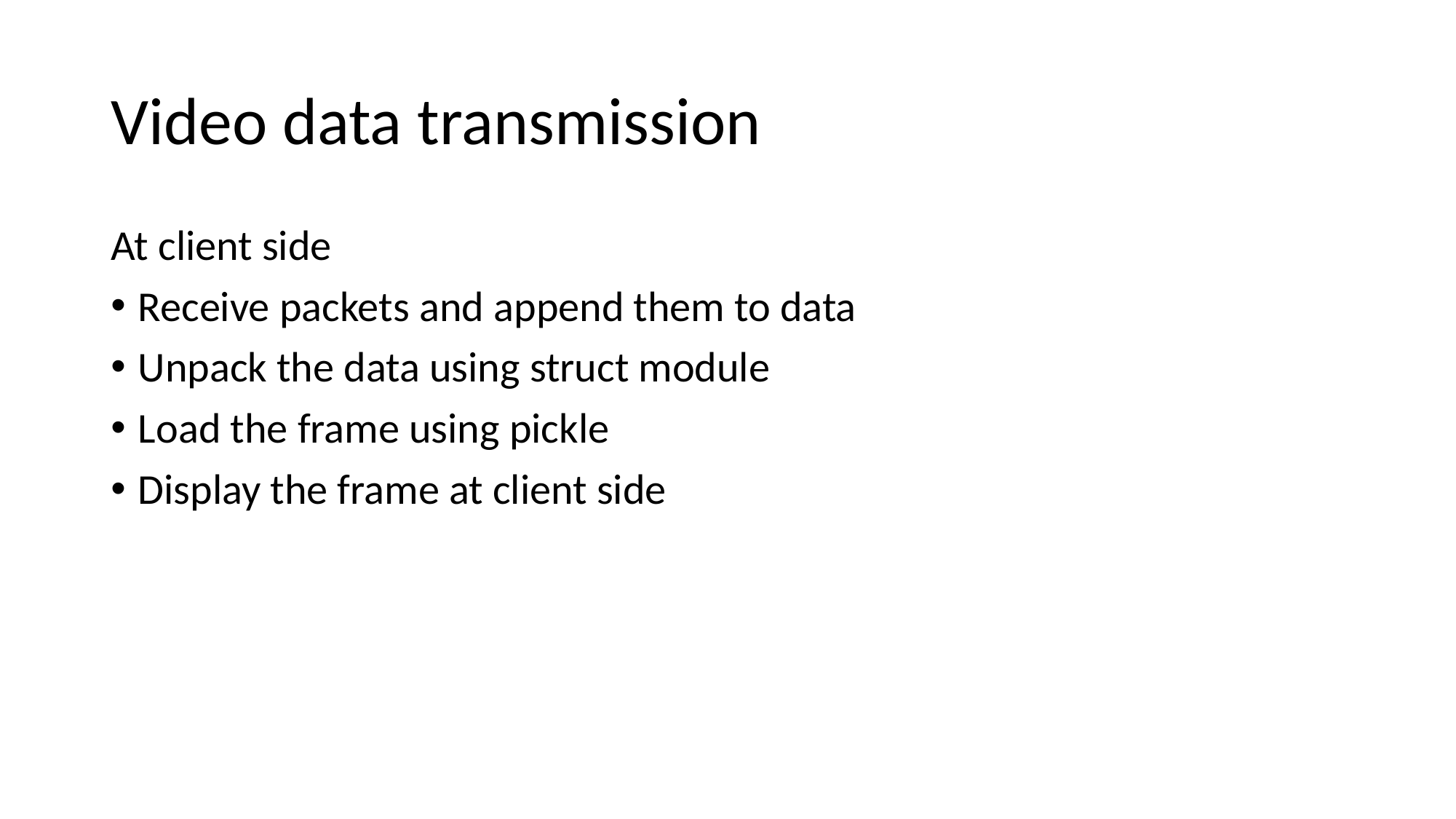

# Video data transmission
At client side
Receive packets and append them to data
Unpack the data using struct module
Load the frame using pickle
Display the frame at client side